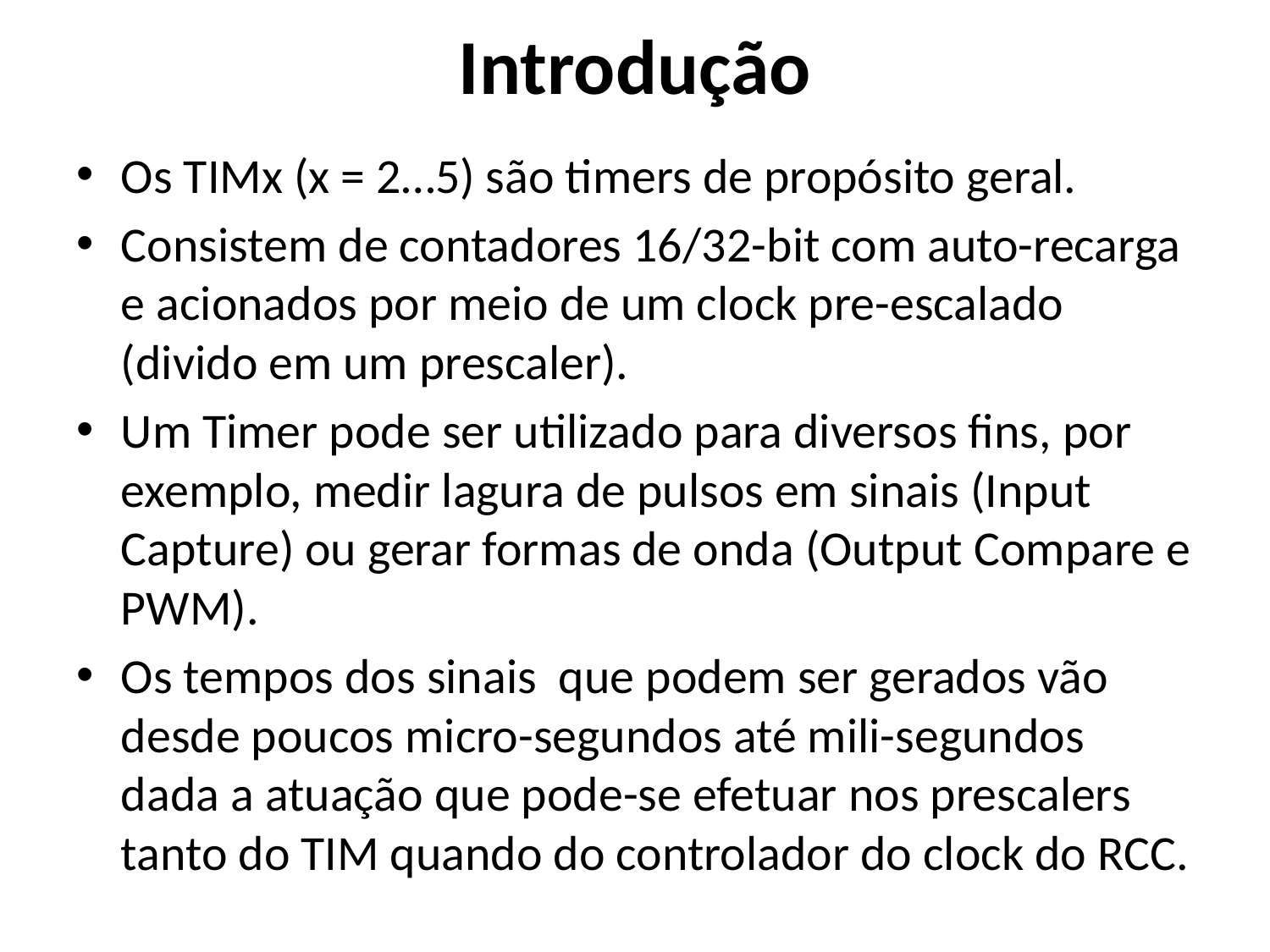

# Introdução
Os TIMx (x = 2…5) são timers de propósito geral.
Consistem de contadores 16/32-bit com auto-recarga e acionados por meio de um clock pre-escalado (divido em um prescaler).
Um Timer pode ser utilizado para diversos fins, por exemplo, medir lagura de pulsos em sinais (Input Capture) ou gerar formas de onda (Output Compare e PWM).
Os tempos dos sinais  que podem ser gerados vão desde poucos micro-segundos até mili-segundos dada a atuação que pode-se efetuar nos prescalers tanto do TIM quando do controlador do clock do RCC.